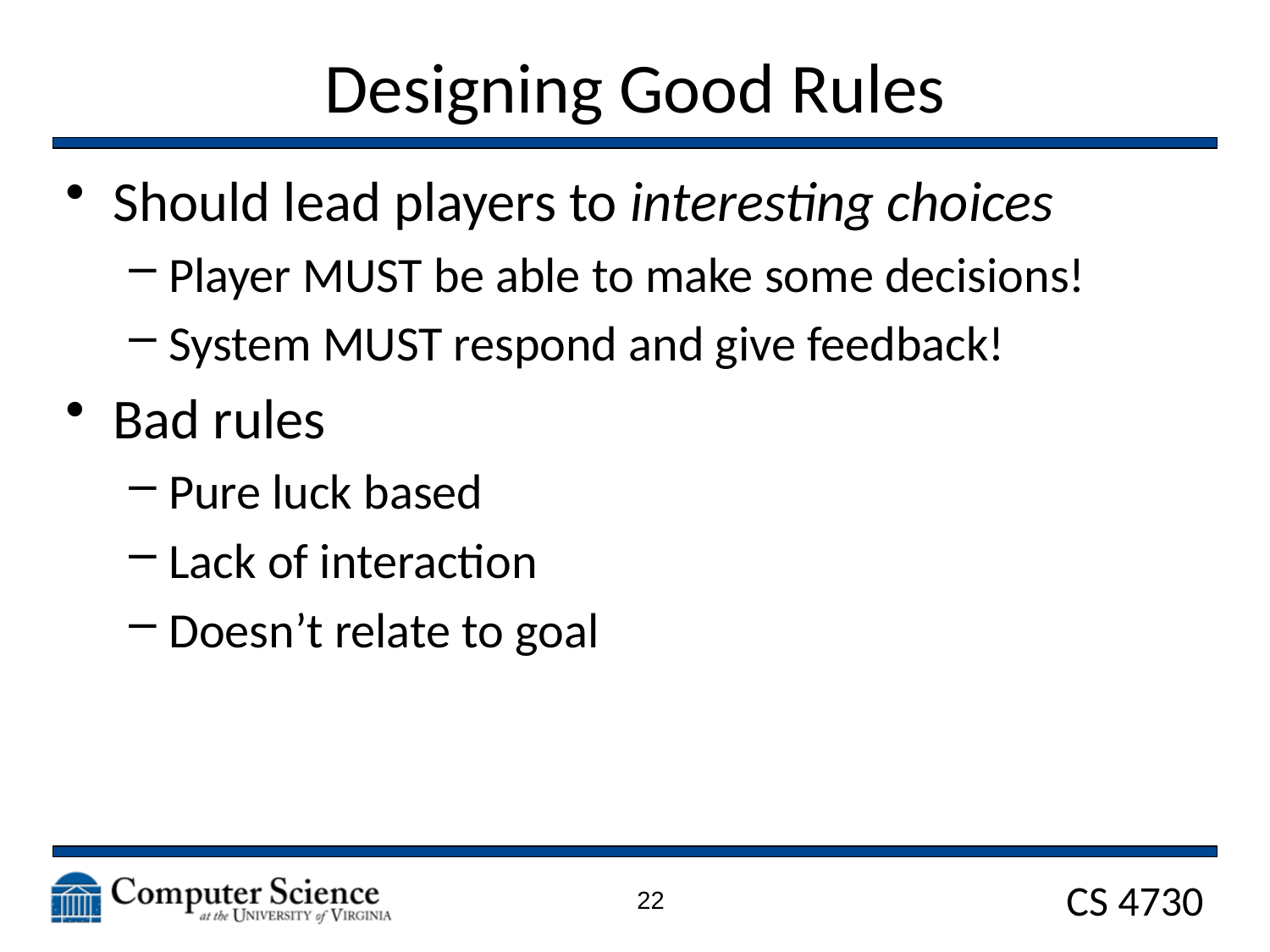

# Designing Good Rules
Should lead players to interesting choices
Player MUST be able to make some decisions!
System MUST respond and give feedback!
Bad rules
Pure luck based
Lack of interaction
Doesn’t relate to goal
22